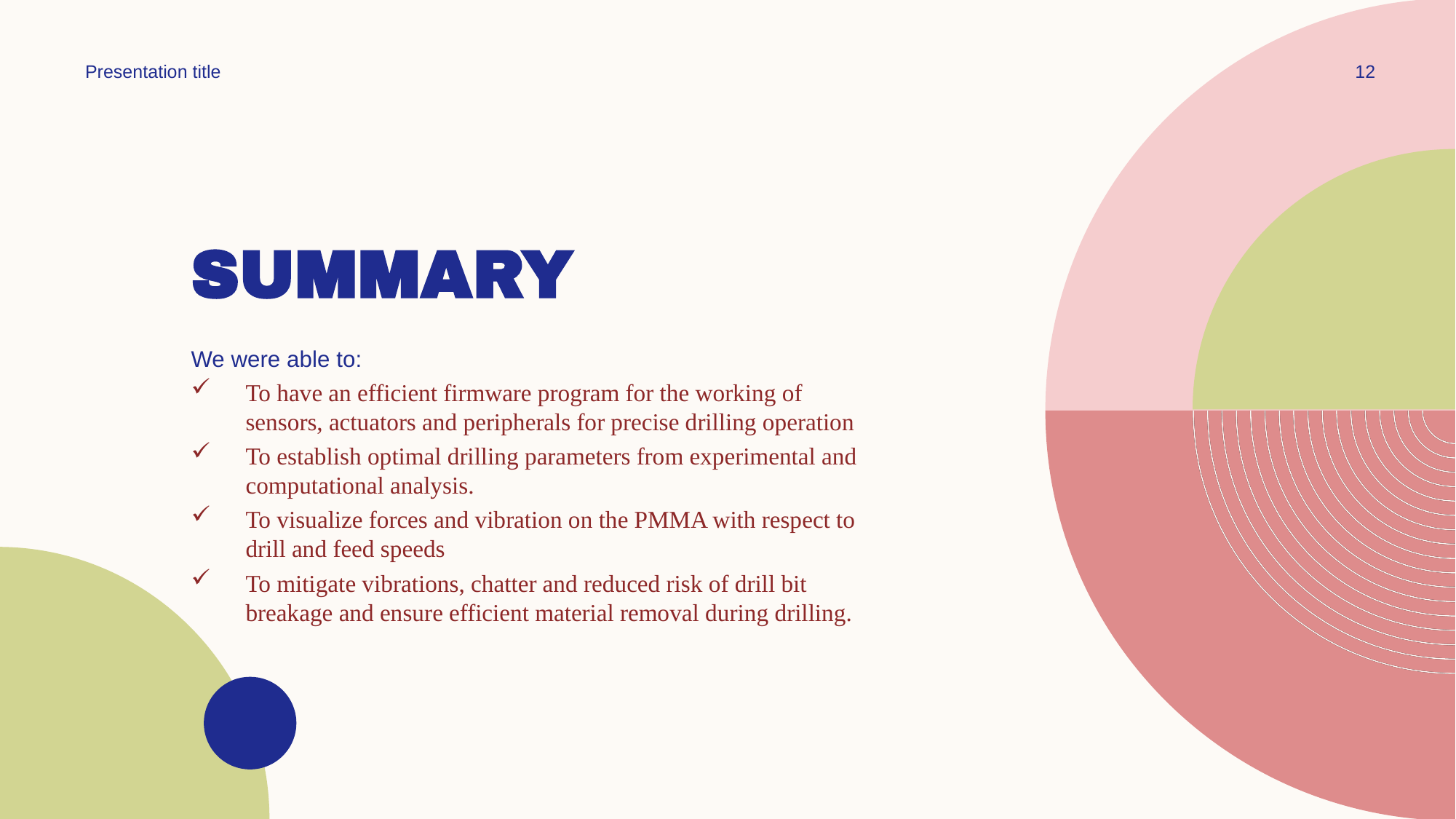

Presentation title
12
# SUMMARY
We were able to:
To have an efficient firmware program for the working of sensors, actuators and peripherals for precise drilling operation
To establish optimal drilling parameters from experimental and computational analysis.
To visualize forces and vibration on the PMMA with respect to drill and feed speeds
To mitigate vibrations, chatter and reduced risk of drill bit breakage and ensure efficient material removal during drilling.